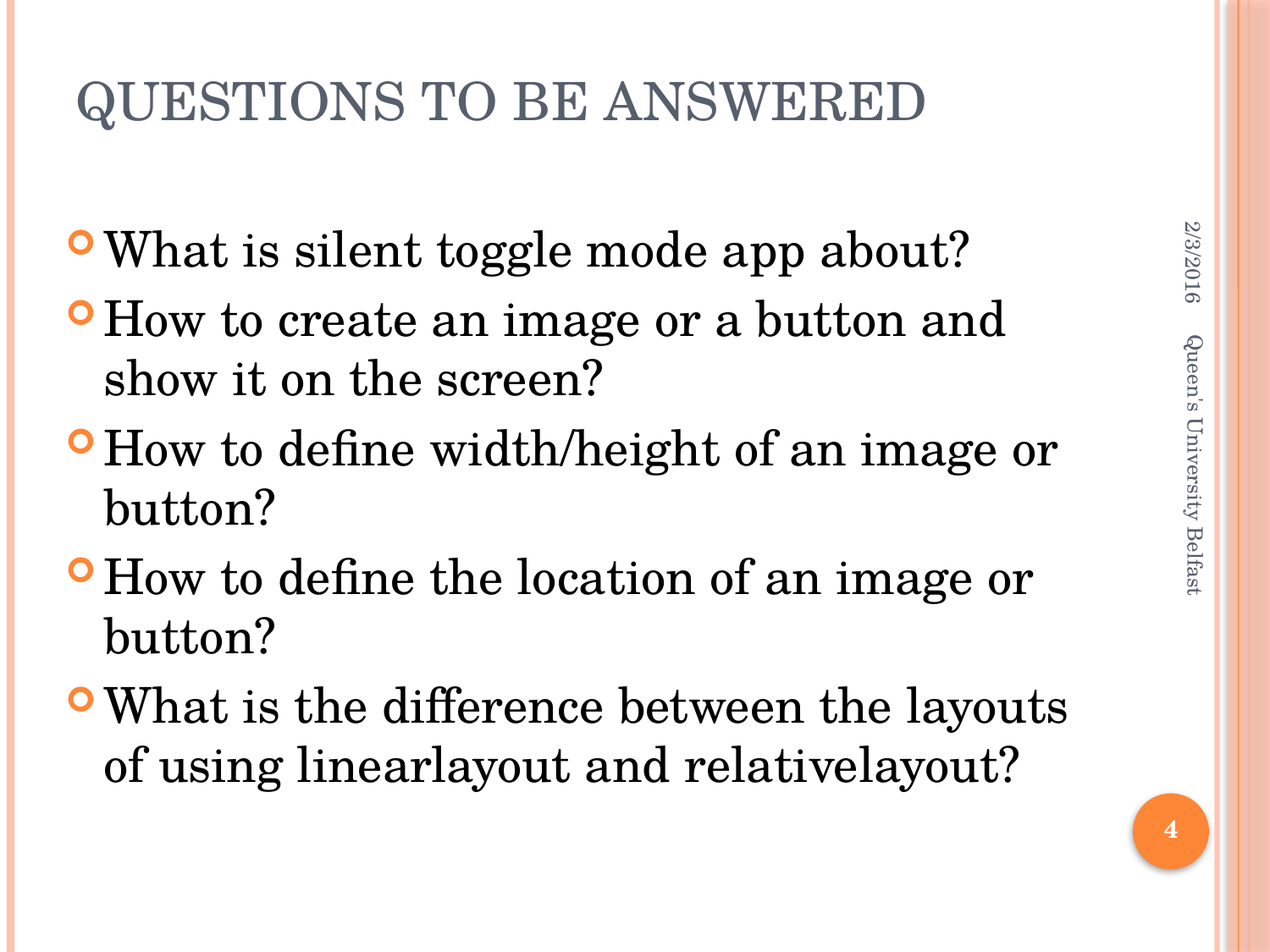

# Questions to be answered
2/3/2016
What is silent toggle mode app about?
How to create an image or a button and show it on the screen?
How to define width/height of an image or button?
How to define the location of an image or button?
What is the difference between the layouts of using linearlayout and relativelayout?

Queen's University Belfast
4